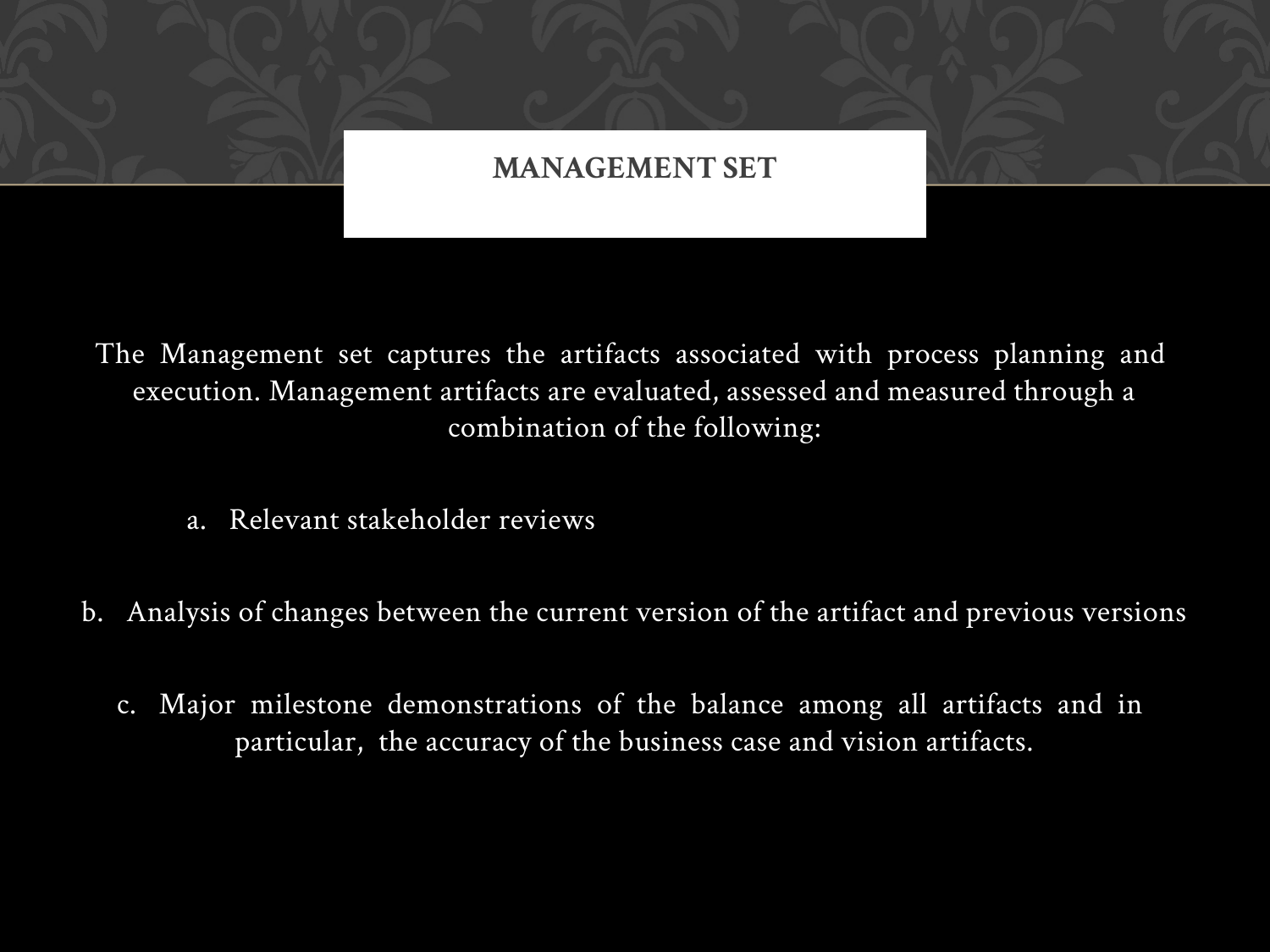

# Management set

The  Management  set  captures  the  artifacts  associated  with  process  planning  and  execution. Management artifacts are evaluated, assessed and measured through a combination of the following:

	a.   Relevant stakeholder reviews

b.   Analysis of changes between the current version of the artifact and previous versions

c.   Major  milestone  demonstrations  of  the  balance  among  all  artifacts  and  in  particular,  the accuracy of the business case and vision artifacts.